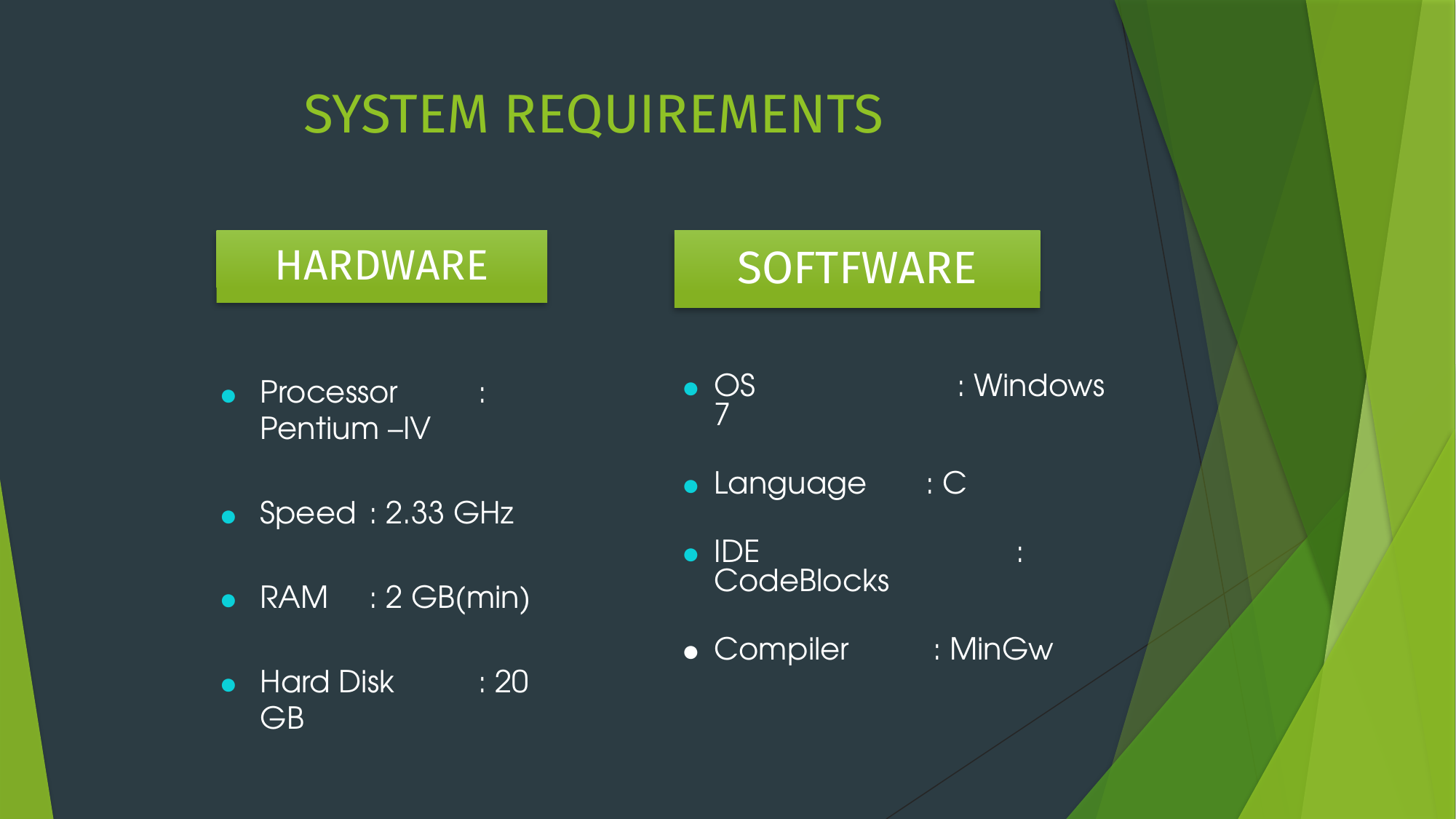

# SYSTEM REQUIREMENTS
HARDWARE
SOFTFWARE
Processor 	: Pentium –IV

Speed 	: 2.33 GHz

RAM 	: 2 GB(min)

Hard Disk 	: 20 GB

OS   	                : Windows 7

Language       : C

IDE		          : CodeBlocks

Compiler          : MinGw